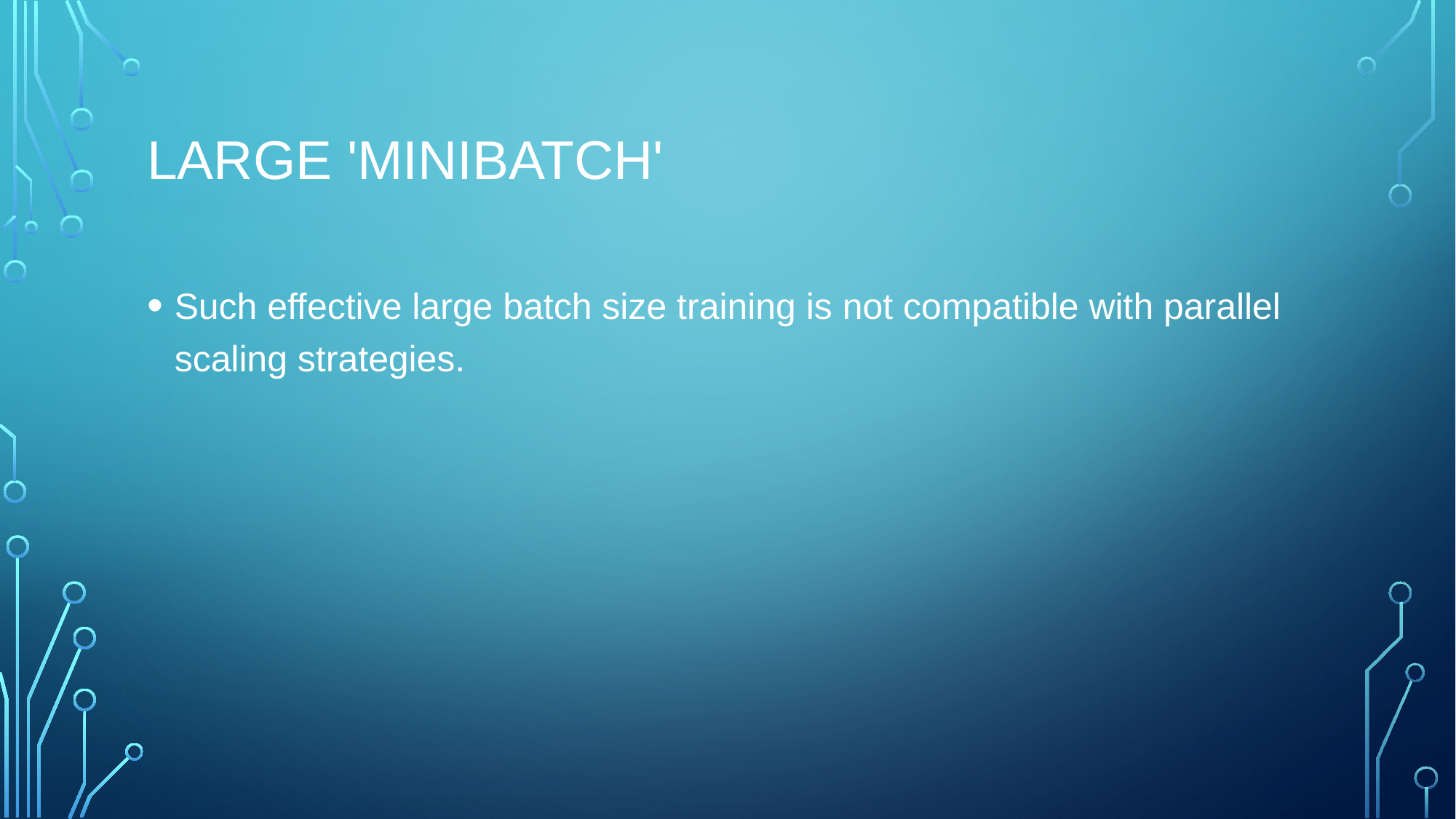

# Large 'minibatch'
Such effective large batch size training is not compatible with parallel scaling strategies.